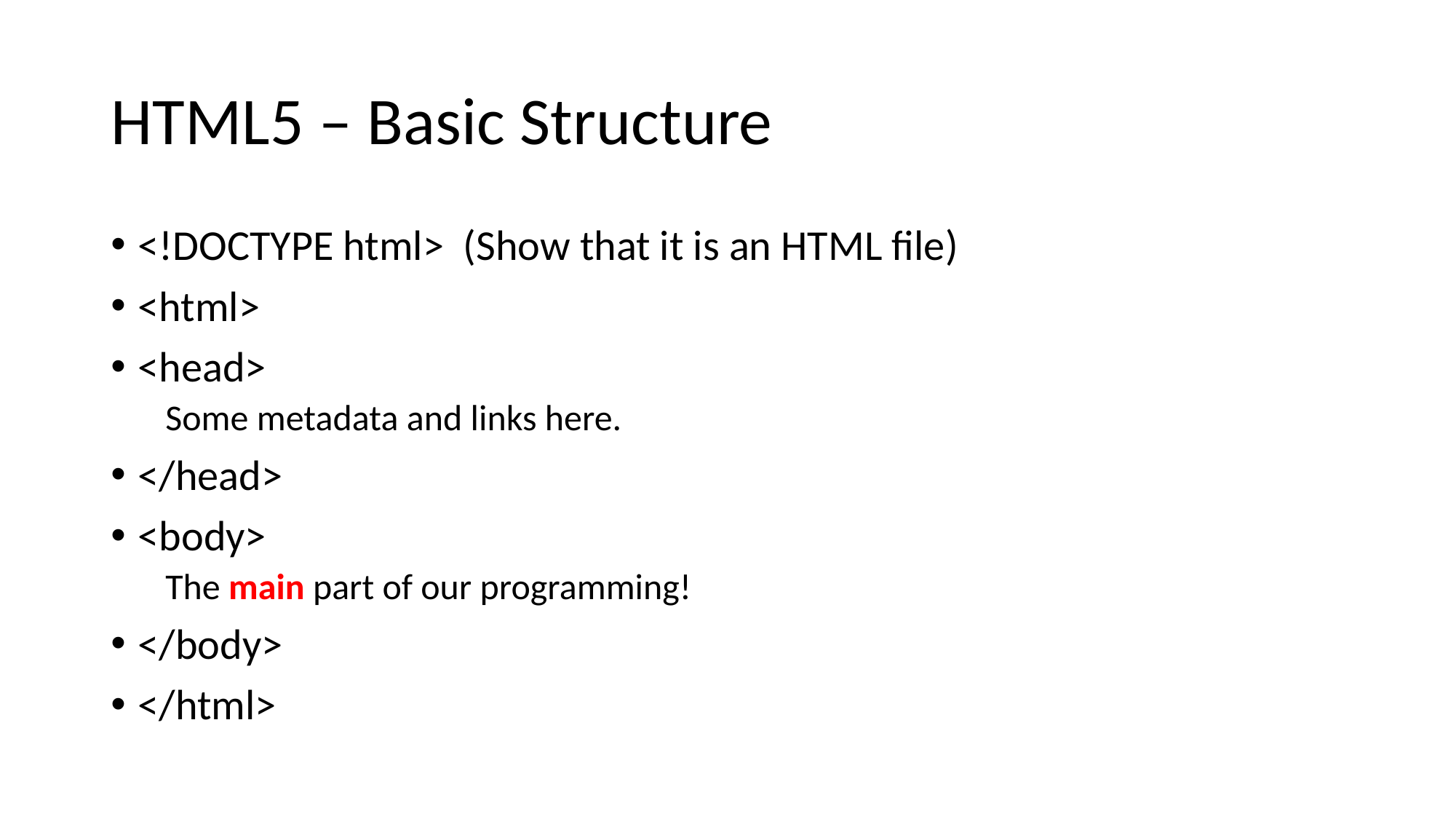

# HTML5 – Basic Structure
<!DOCTYPE html>  (Show that it is an HTML file)
<html>
<head>
Some metadata and links here.
</head>
<body>
The main part of our programming!
</body>
</html>